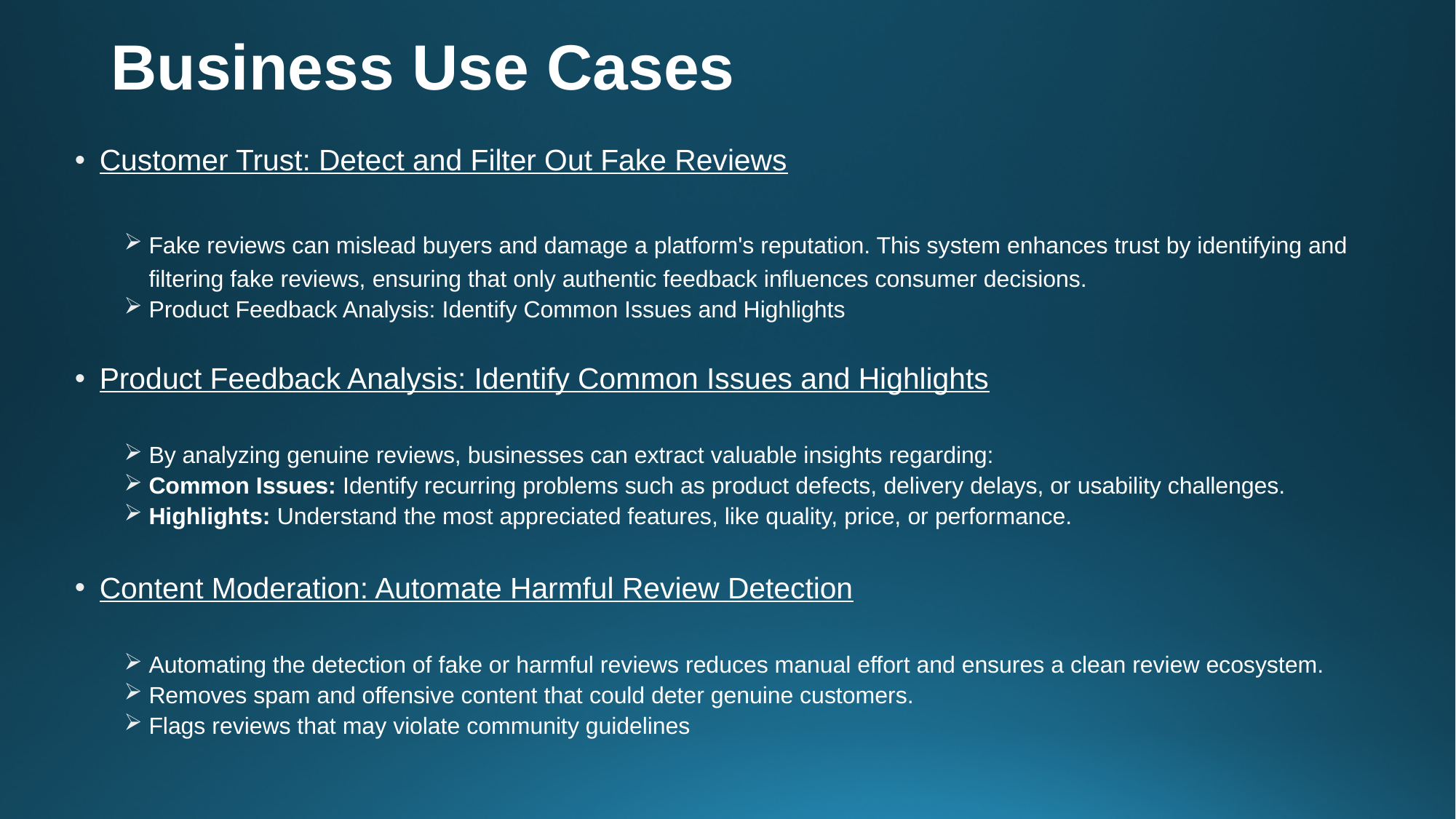

# Business Use Cases
Customer Trust: Detect and Filter Out Fake Reviews

Fake reviews can mislead buyers and damage a platform's reputation. This system enhances trust by identifying and filtering fake reviews, ensuring that only authentic feedback influences consumer decisions.
Product Feedback Analysis: Identify Common Issues and Highlights

Product Feedback Analysis: Identify Common Issues and Highlights

By analyzing genuine reviews, businesses can extract valuable insights regarding:
Common Issues: Identify recurring problems such as product defects, delivery delays, or usability challenges.
Highlights: Understand the most appreciated features, like quality, price, or performance.

Content Moderation: Automate Harmful Review Detection

Automating the detection of fake or harmful reviews reduces manual effort and ensures a clean review ecosystem.
Removes spam and offensive content that could deter genuine customers.
Flags reviews that may violate community guidelines